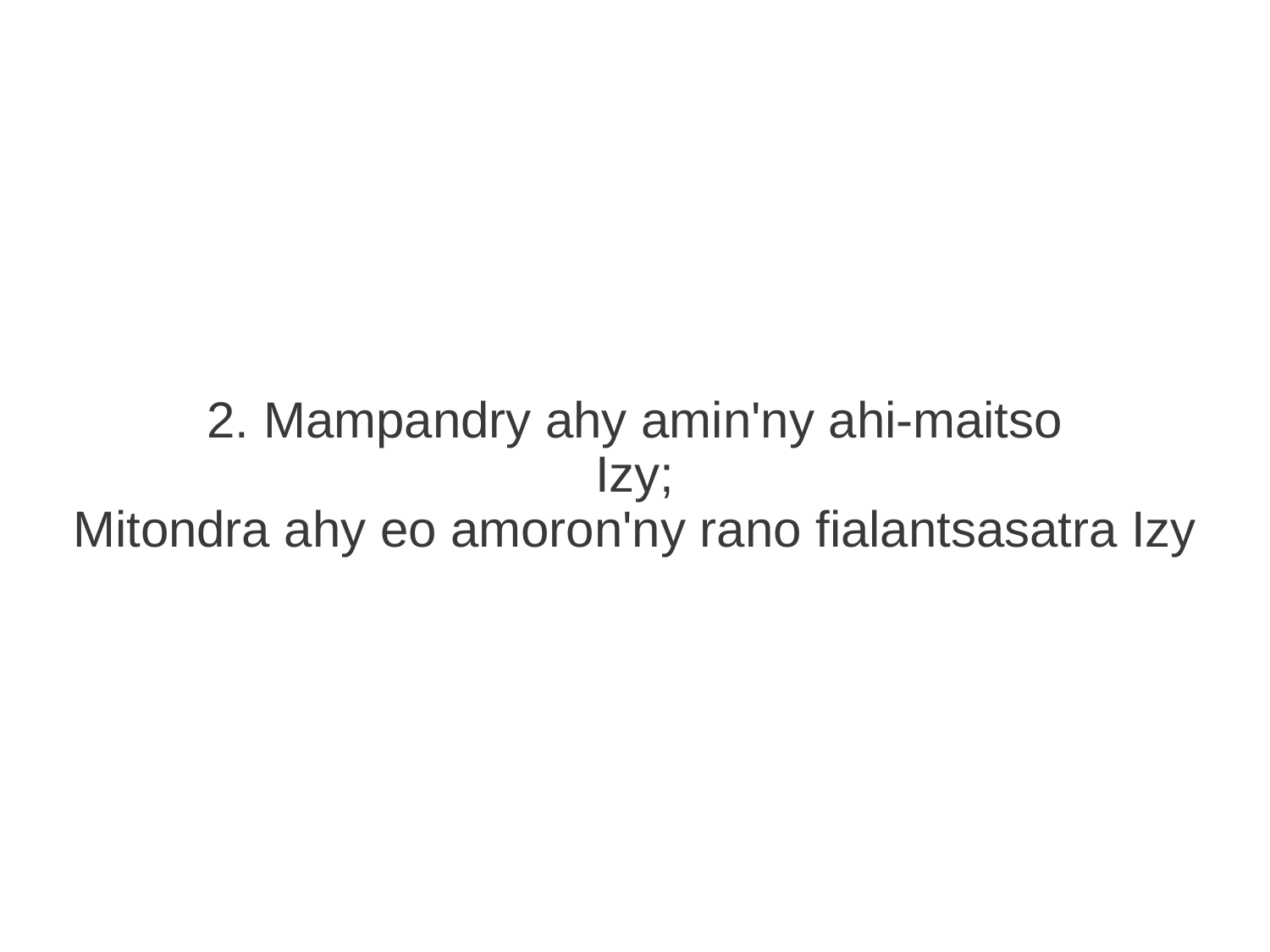

2. Mampandry ahy amin'ny ahi-maitso
Izy;
Mitondra ahy eo amoron'ny rano fialantsasatra Izy